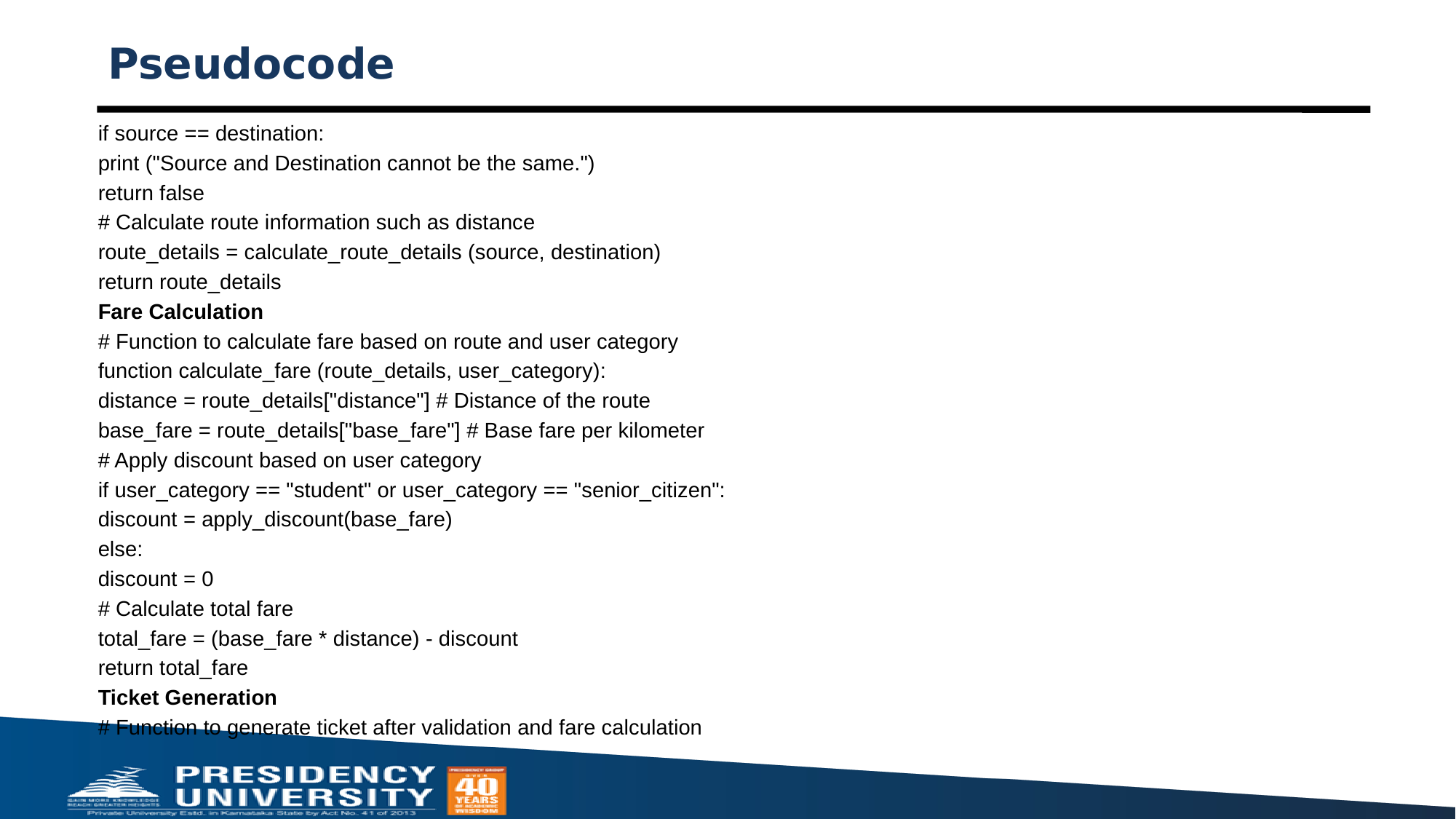

# Pseudocode
if source == destination:
print ("Source and Destination cannot be the same.")
return false
# Calculate route information such as distance
route_details = calculate_route_details (source, destination)
return route_details
Fare Calculation
# Function to calculate fare based on route and user category
function calculate_fare (route_details, user_category):
distance = route_details["distance"] # Distance of the route
base_fare = route_details["base_fare"] # Base fare per kilometer
# Apply discount based on user category
if user_category == "student" or user_category == "senior_citizen":
discount = apply_discount(base_fare)
else:
discount = 0
# Calculate total fare
total_fare = (base_fare * distance) - discount
return total_fare
Ticket Generation
# Function to generate ticket after validation and fare calculation